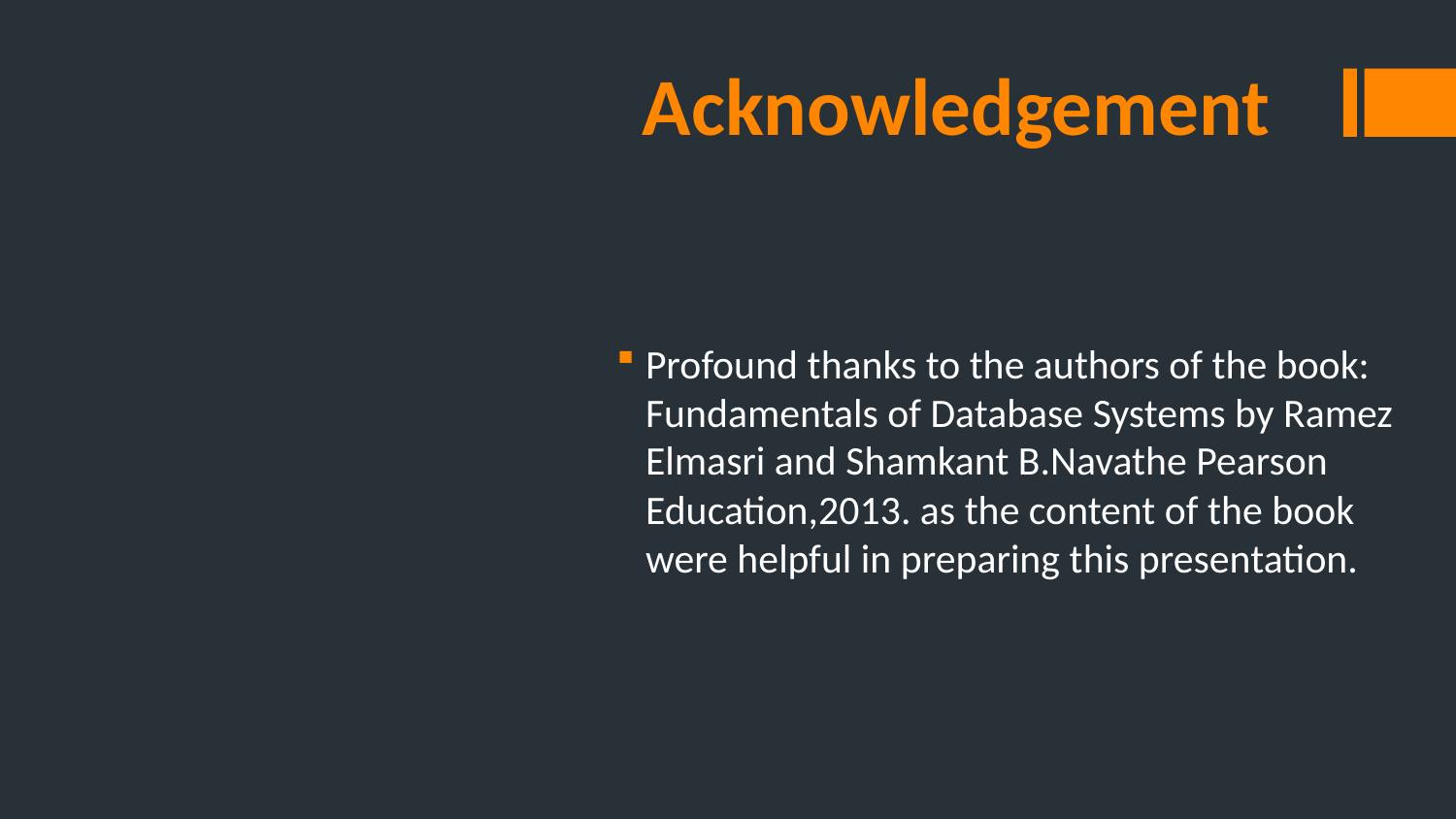

# Acknowledgement
Profound thanks to the authors of the book: Fundamentals of Database Systems by Ramez Elmasri and Shamkant B.Navathe Pearson Education,2013. as the content of the book were helpful in preparing this presentation.